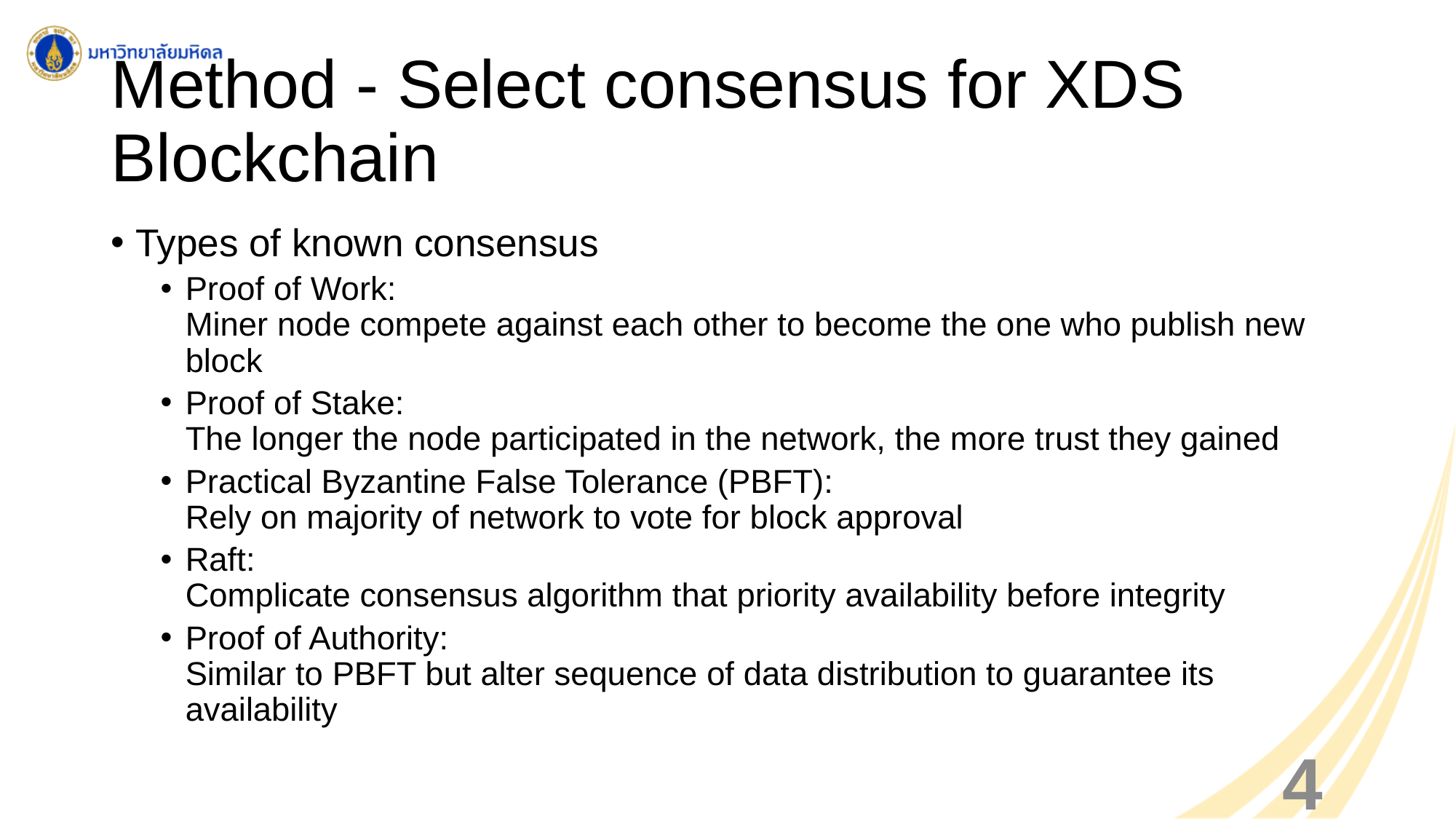

# Method - Select consensus for XDS Blockchain
Types of known consensus
Proof of Work:
Miner node compete against each other to become the one who publish new block
Proof of Stake:
The longer the node participated in the network, the more trust they gained
Practical Byzantine False Tolerance (PBFT):
Rely on majority of network to vote for block approval
Raft:
Complicate consensus algorithm that priority availability before integrity
Proof of Authority:
Similar to PBFT but alter sequence of data distribution to guarantee its availability
41